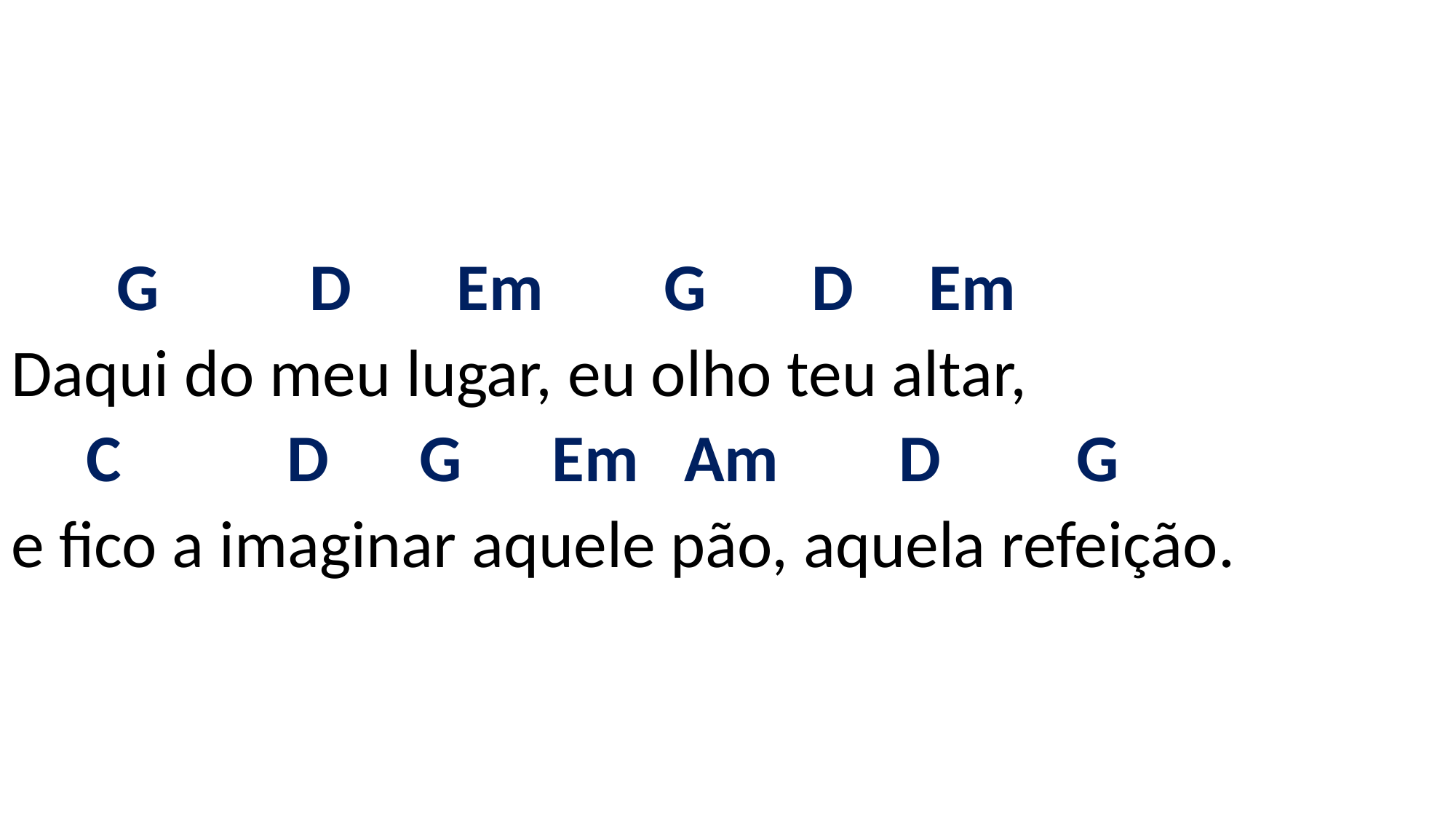

# G          D       Em        G       D     Em Daqui do meu lugar, eu olho teu altar, C           D      G      Em   Am        D         G e fico a imaginar aquele pão, aquela refeição.